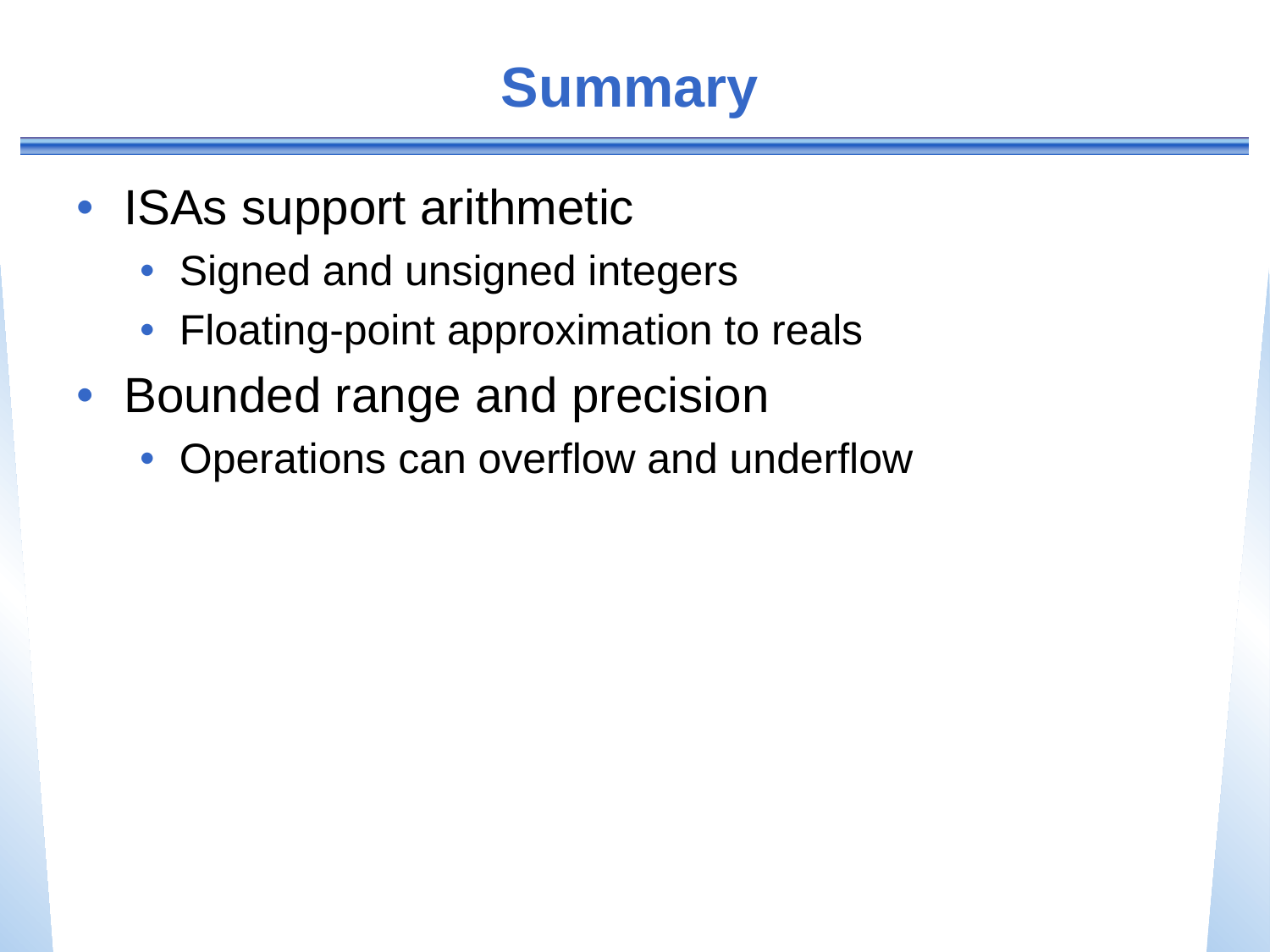

# Summary
ISAs support arithmetic
Signed and unsigned integers
Floating-point approximation to reals
Bounded range and precision
Operations can overflow and underflow